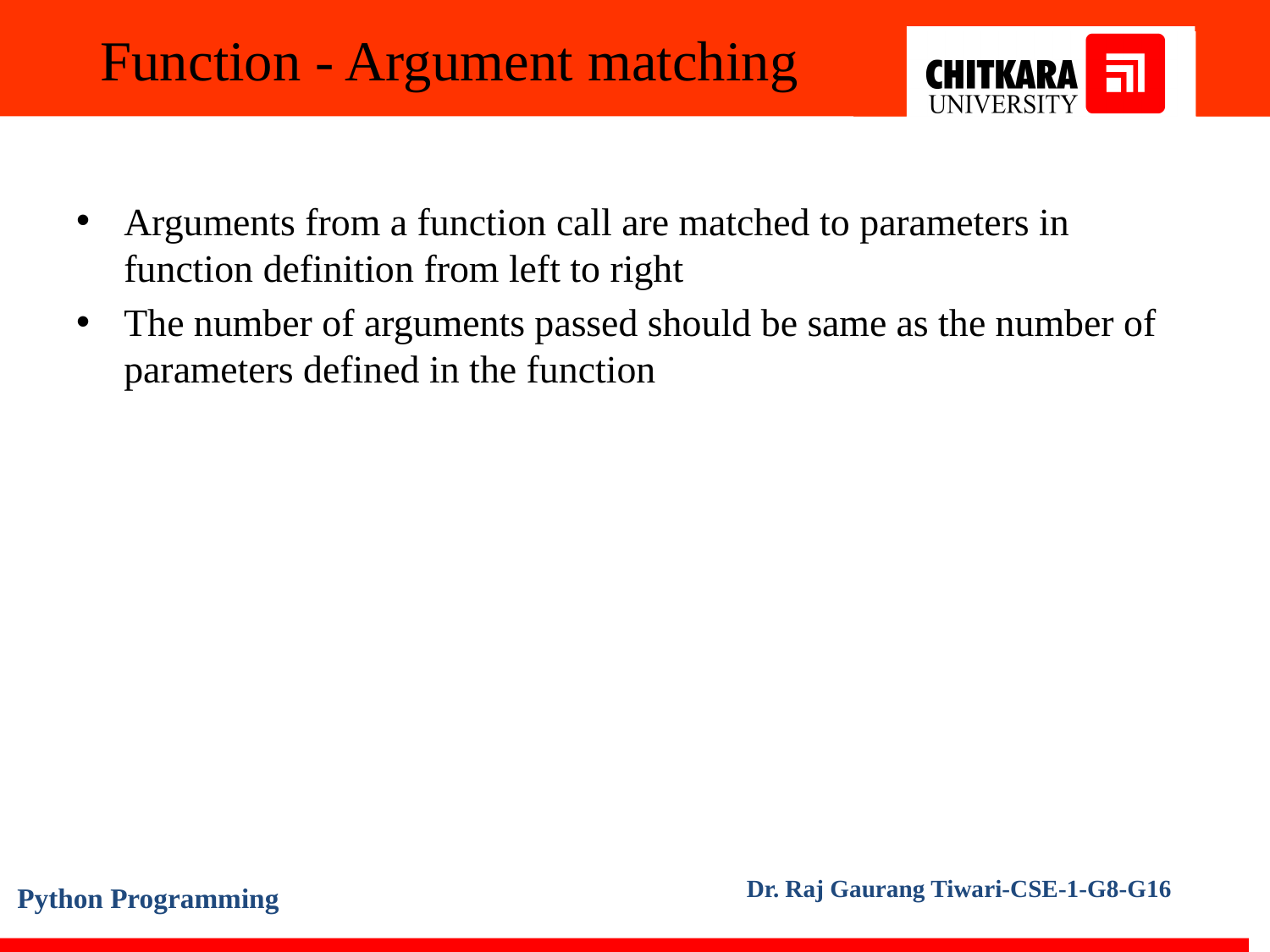

# Function - Argument matching
Arguments from a function call are matched to parameters in function definition from left to right
The number of arguments passed should be same as the number of parameters defined in the function
Dr. Raj Gaurang Tiwari-CSE-1-G8-G16
Python Programming